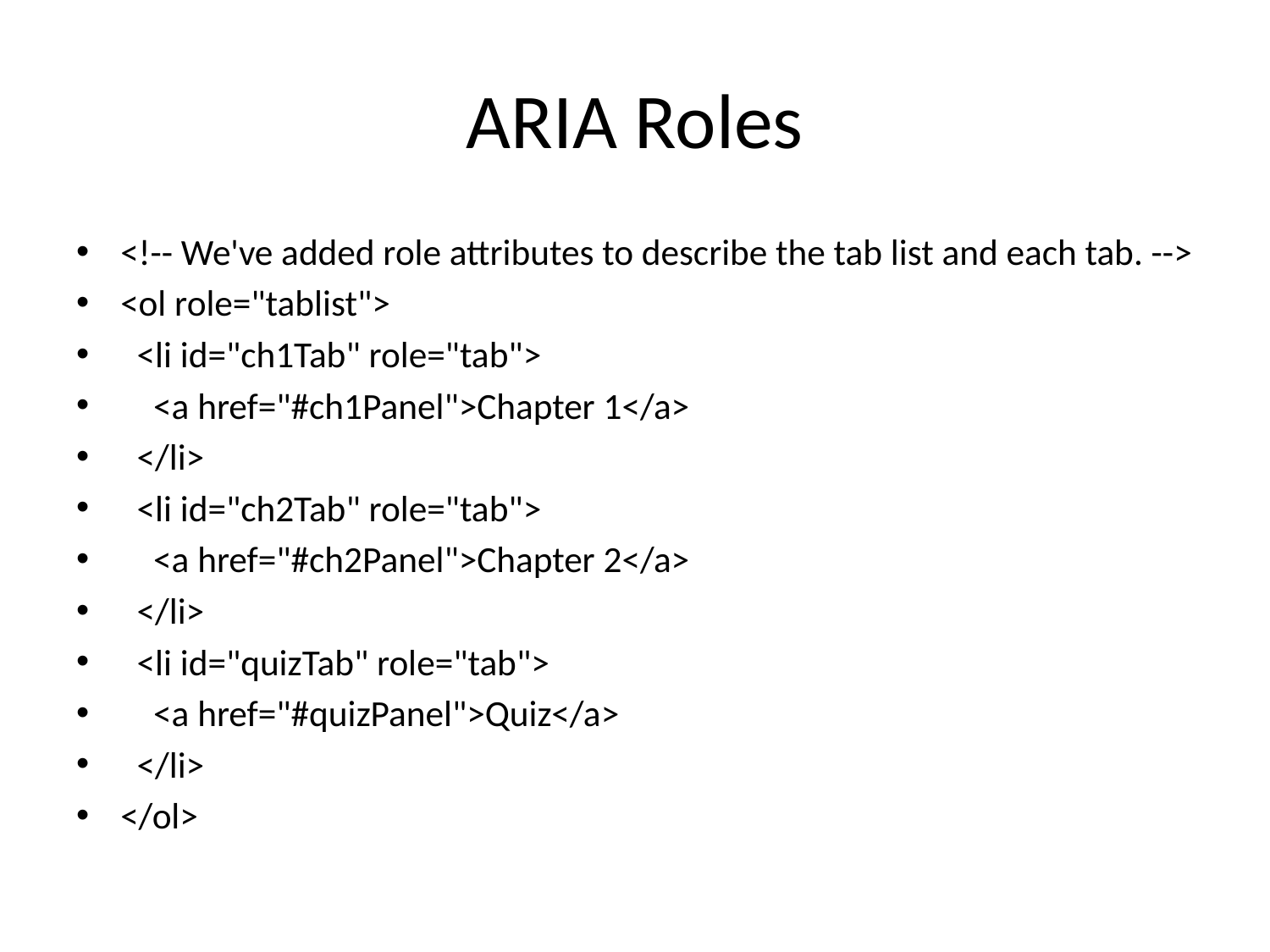

# ARIA Roles
<!-- We've added role attributes to describe the tab list and each tab. -->
<ol role="tablist">
  <li id="ch1Tab" role="tab">
    <a href="#ch1Panel">Chapter 1</a>
  </li>
  <li id="ch2Tab" role="tab">
    <a href="#ch2Panel">Chapter 2</a>
  </li>
  <li id="quizTab" role="tab">
    <a href="#quizPanel">Quiz</a>
  </li>
</ol>